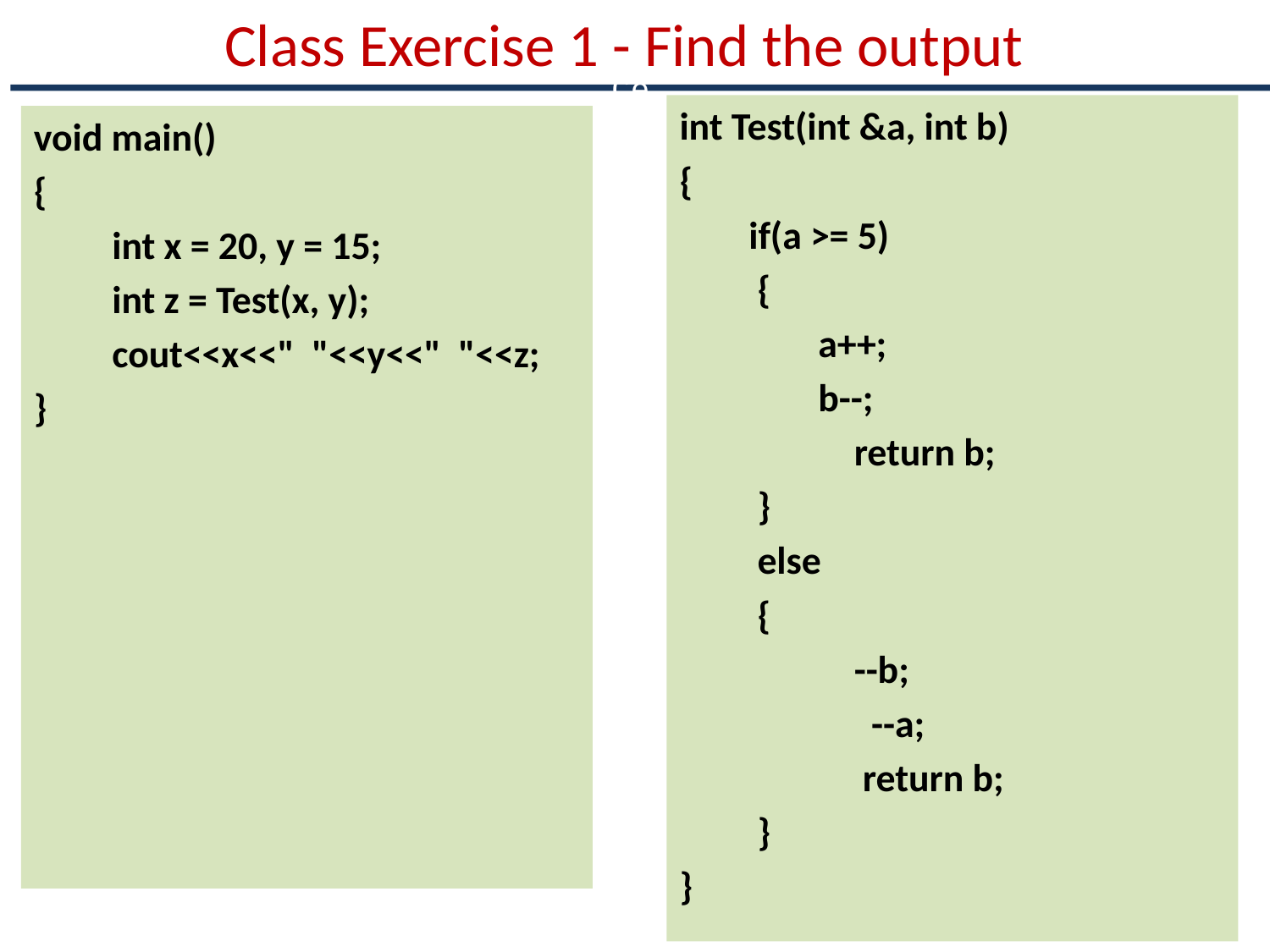

# Class Exercise 1 - Find the output
Ce
int Test(int &a, int b)
{
        if(a >= 5)
         {
                a++;
                b--;
  		return b;
         }
         else
         {
   		--b;
 		  --a;
  		 return b;
         }
}
void main()
{
         int x = 20, y = 15;
         int z = Test(x, y);
         cout<<x<<"  "<<y<<"  "<<z;
}